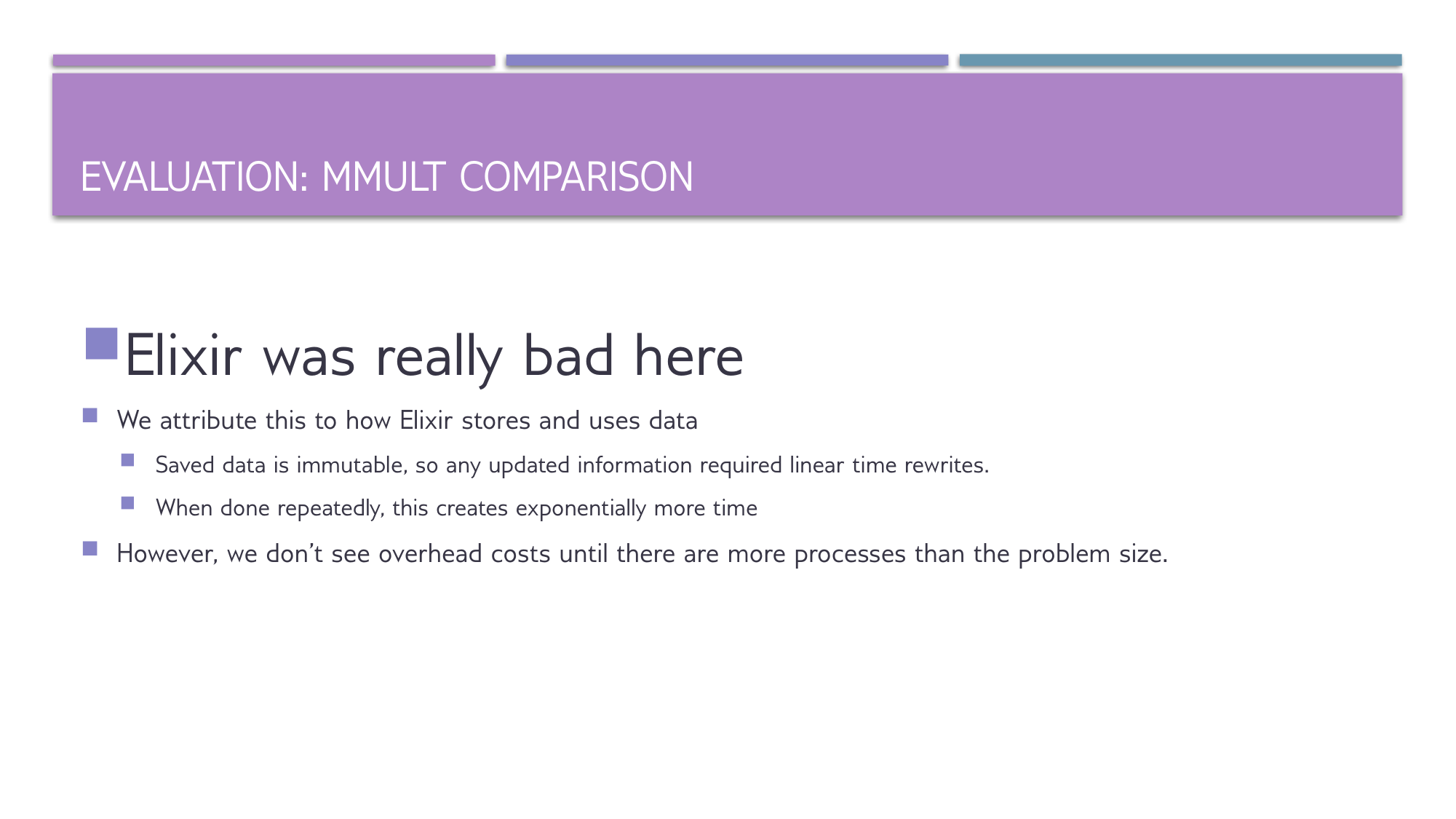

# EVALUATION: MMULT COMPARISON
Elixir was really bad here
We attribute this to how Elixir stores and uses data
Saved data is immutable, so any updated information required linear time rewrites.
When done repeatedly, this creates exponentially more time
However, we don’t see overhead costs until there are more processes than the problem size.